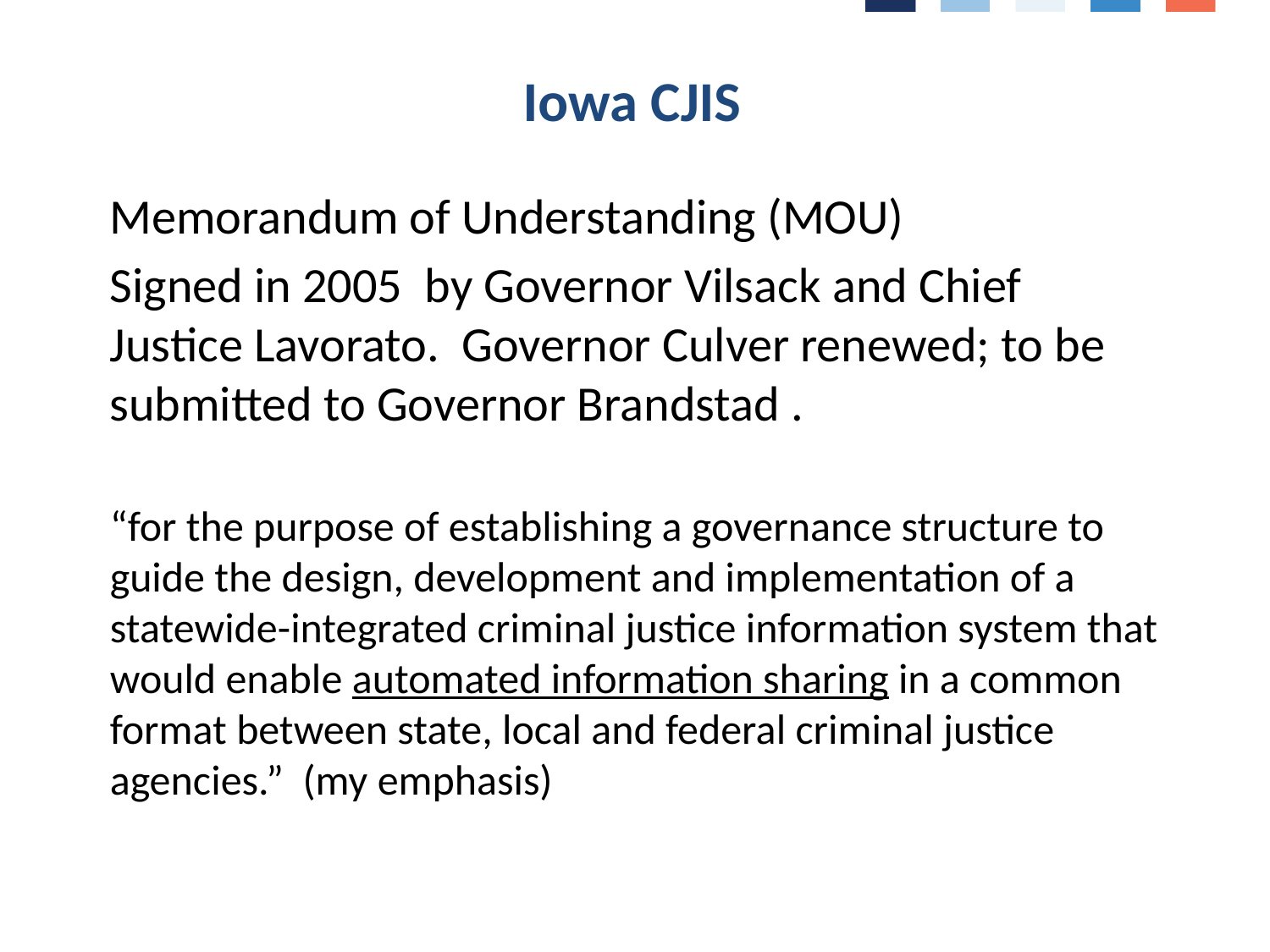

Iowa CJIS
Memorandum of Understanding (MOU)
Signed in 2005  by Governor Vilsack and Chief Justice Lavorato.  Governor Culver renewed; to be submitted to Governor Brandstad .

“for the purpose of establishing a governance structure to guide the design, development and implementation of a statewide-integrated criminal justice information system that would enable automated information sharing in a common format between state, local and federal criminal justice agencies.”  (my emphasis)